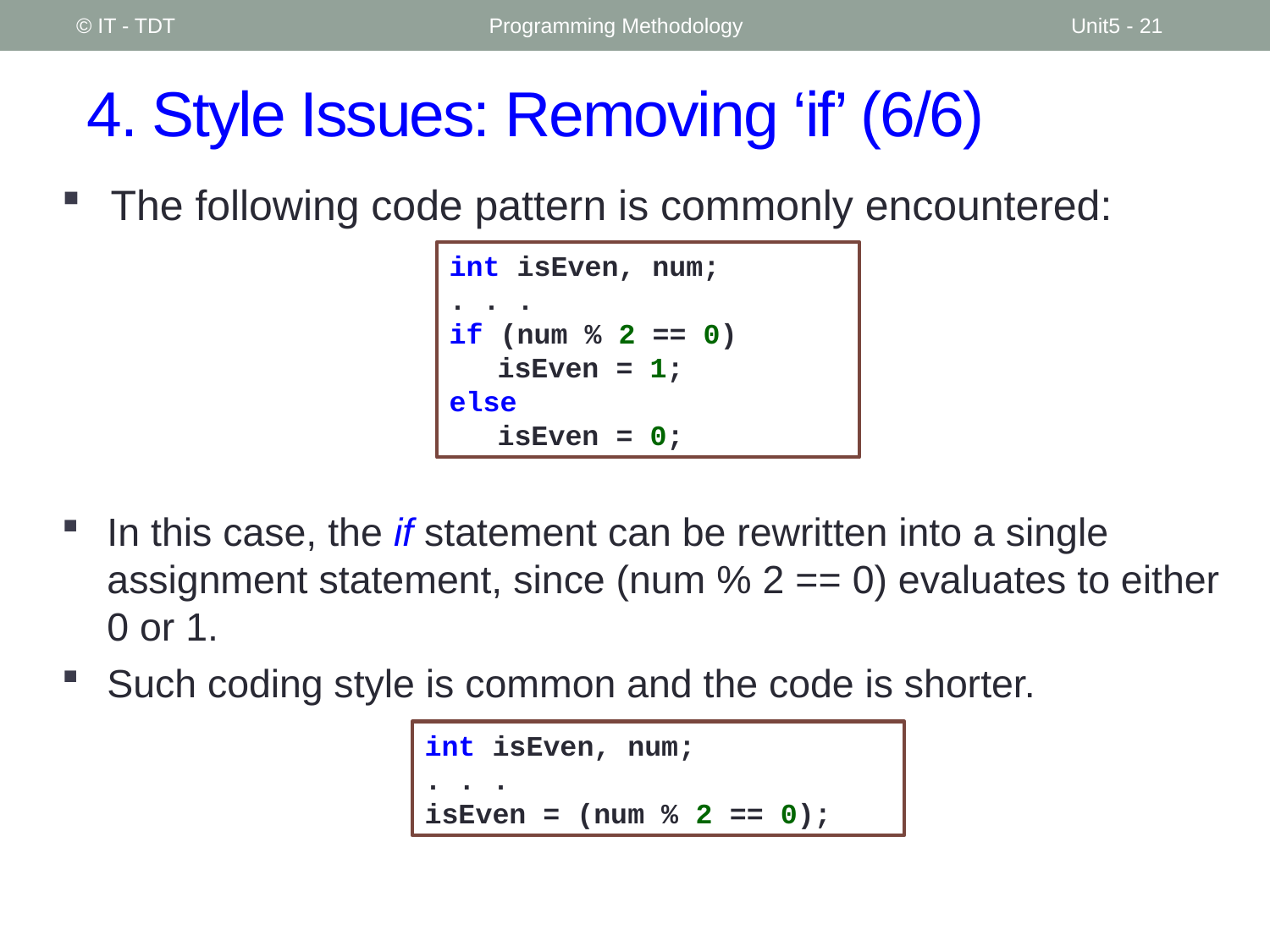

© IT - TDT
Programming Methodology
Unit5 - 21
# 4. Style Issues: Removing ‘if’ (6/6)
The following code pattern is commonly encountered:
int isEven, num;
. . .
if (num % 2 == 0)
	isEven = 1;
else
	isEven = 0;
In this case, the if statement can be rewritten into a single assignment statement, since (num % 2 == 0) evaluates to either 0 or 1.
Such coding style is common and the code is shorter.
int isEven, num;
. . .
isEven = (num % 2 == 0);